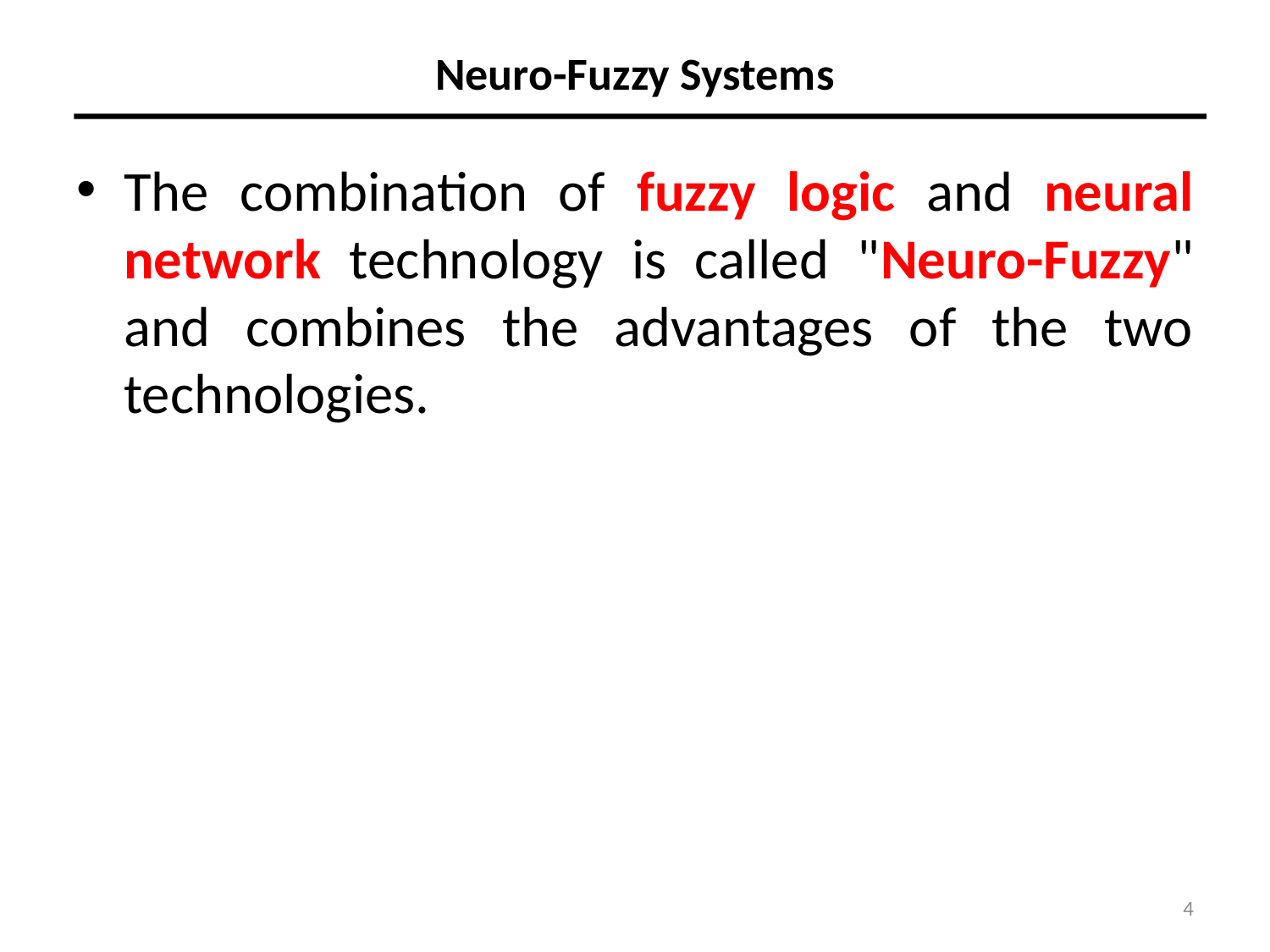

# Neuro-Fuzzy Systems

The combination of fuzzy logic and neural network technology is called "Neuro-Fuzzy" and combines the advantages of the two technologies.
4